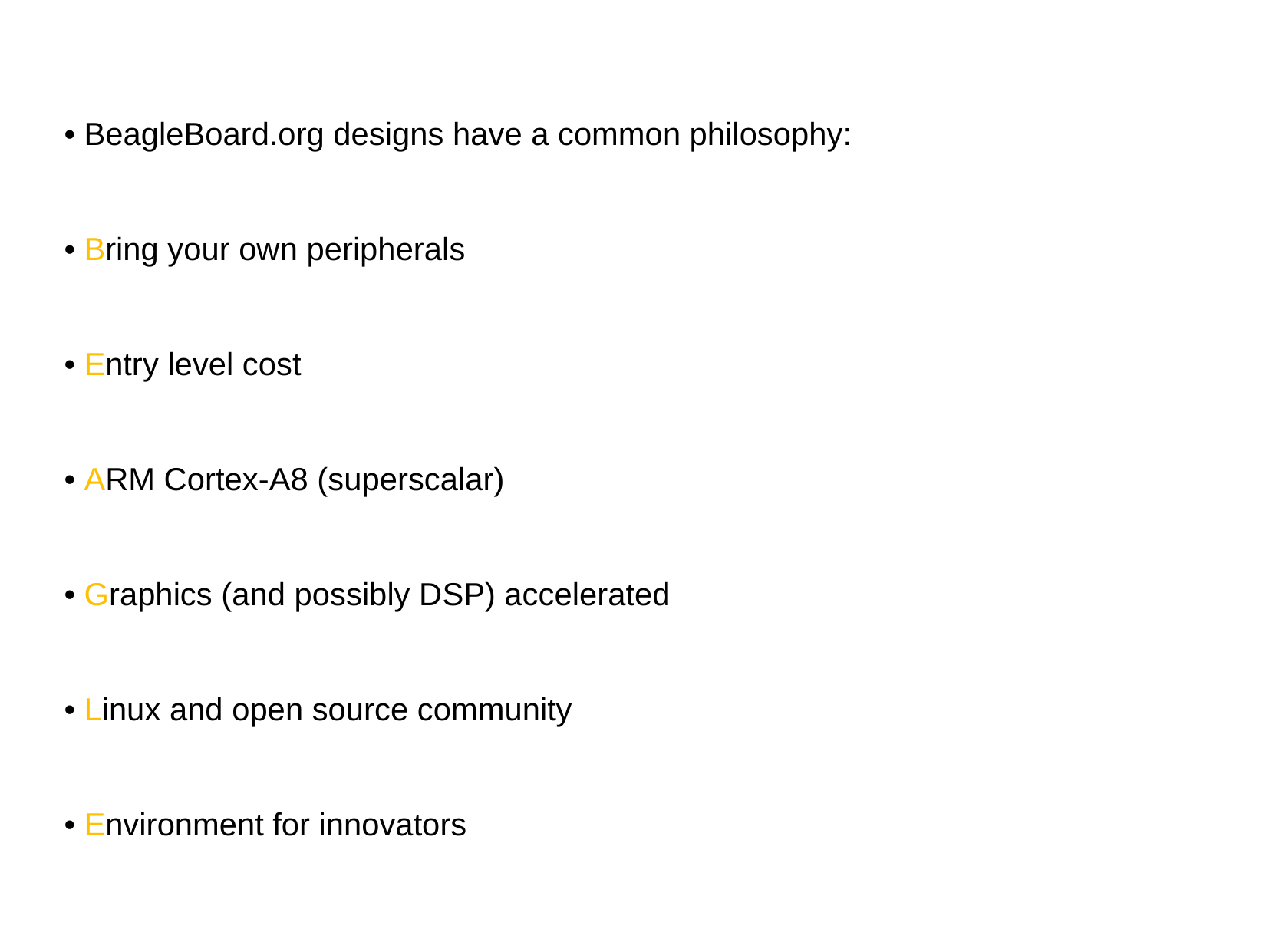

• BeagleBoard.org designs have a common philosophy:

• Bring your own peripherals

• Entry level cost

• ARM Cortex-A8 (superscalar)

• Graphics (and possibly DSP) accelerated

• Linux and open source community

• Environment for innovators